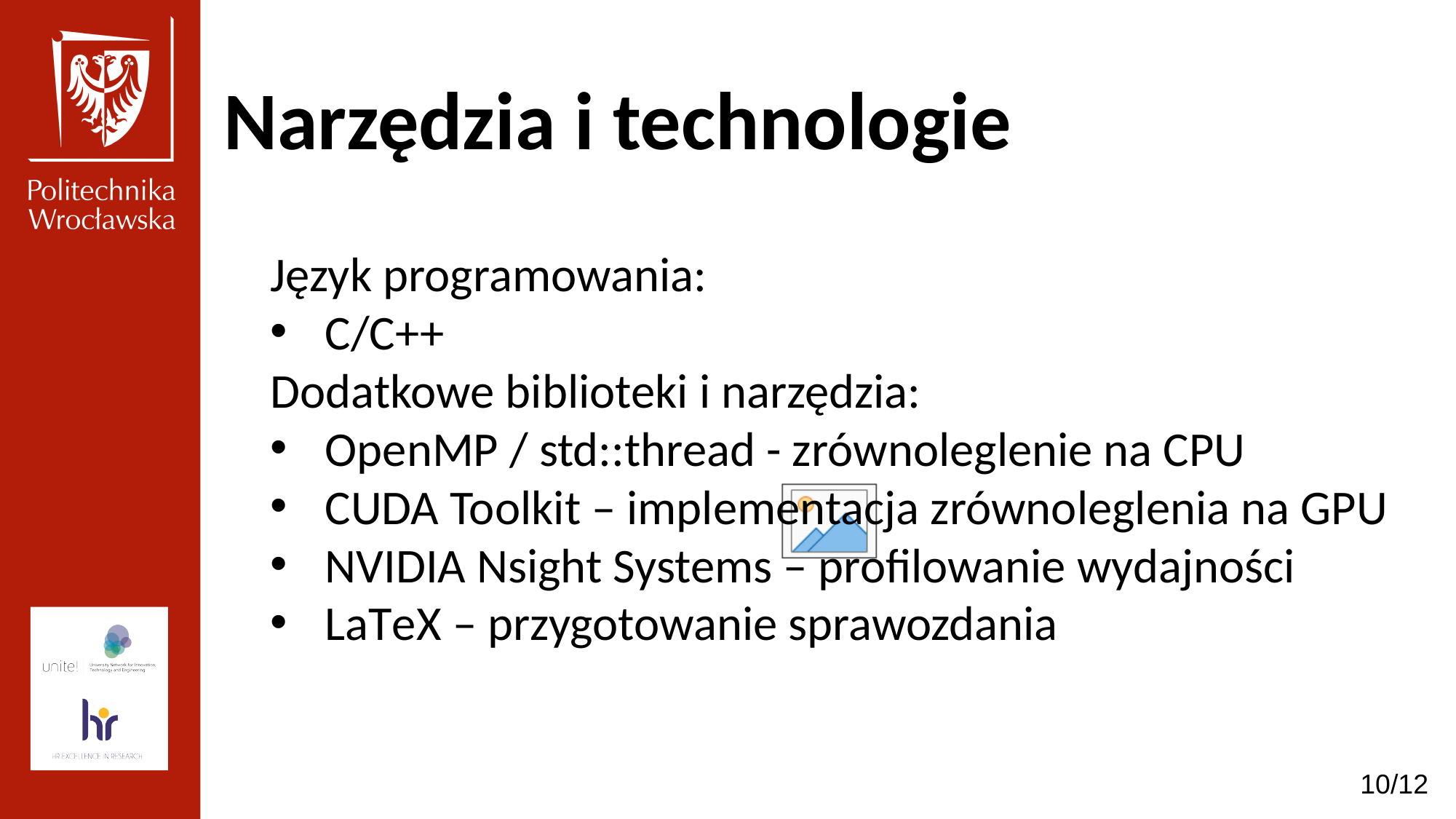

Narzędzia i technologie
Język programowania:
C/C++
Dodatkowe biblioteki i narzędzia:
OpenMP / std::thread - zrównoleglenie na CPU
CUDA Toolkit – implementacja zrównoleglenia na GPU
NVIDIA Nsight Systems – profilowanie wydajności
LaTeX – przygotowanie sprawozdania